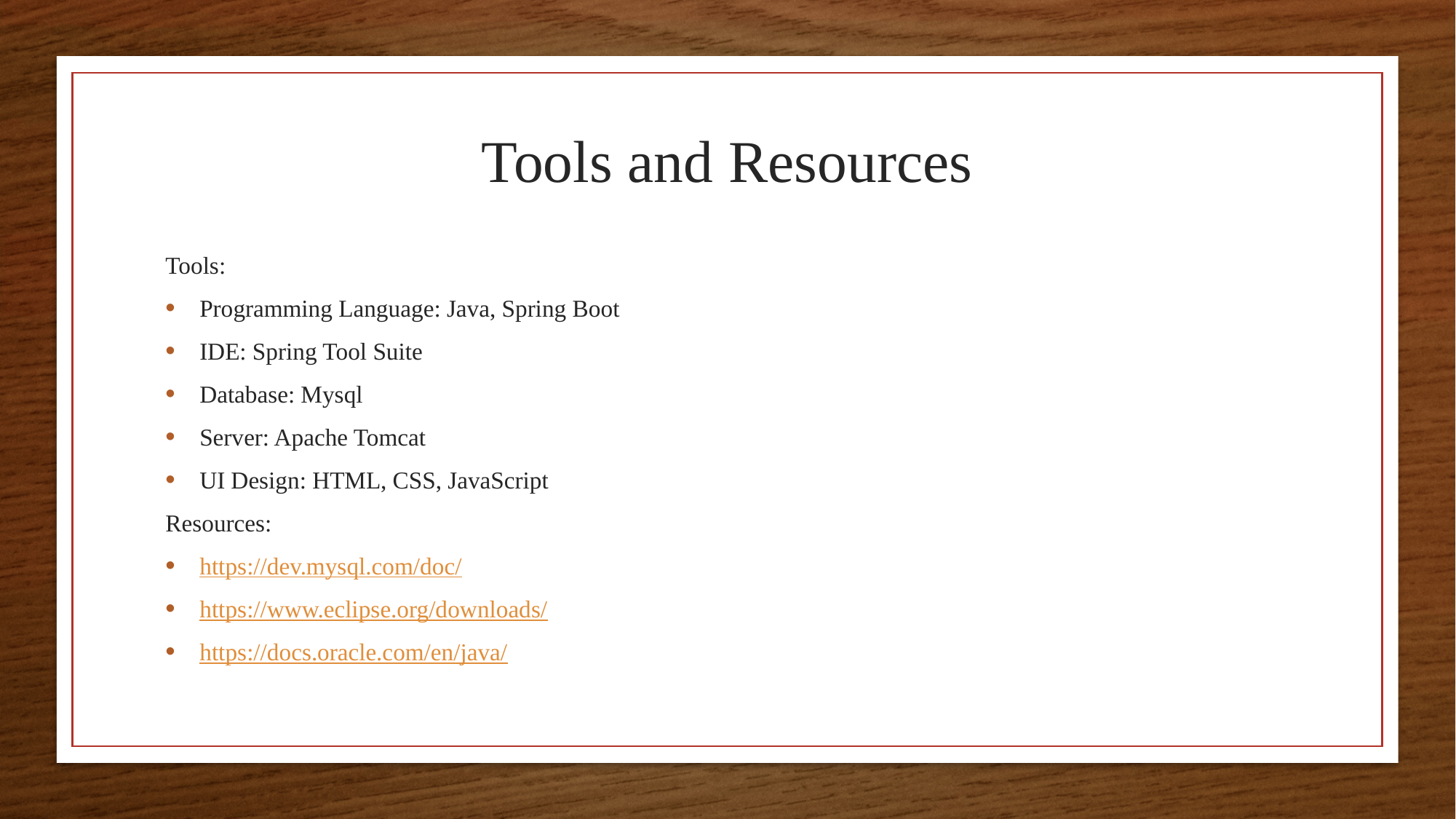

# Tools and Resources
Tools:
Programming Language: Java, Spring Boot
IDE: Spring Tool Suite
Database: Mysql
Server: Apache Tomcat
UI Design: HTML, CSS, JavaScript
Resources:
https://dev.mysql.com/doc/
https://www.eclipse.org/downloads/
https://docs.oracle.com/en/java/